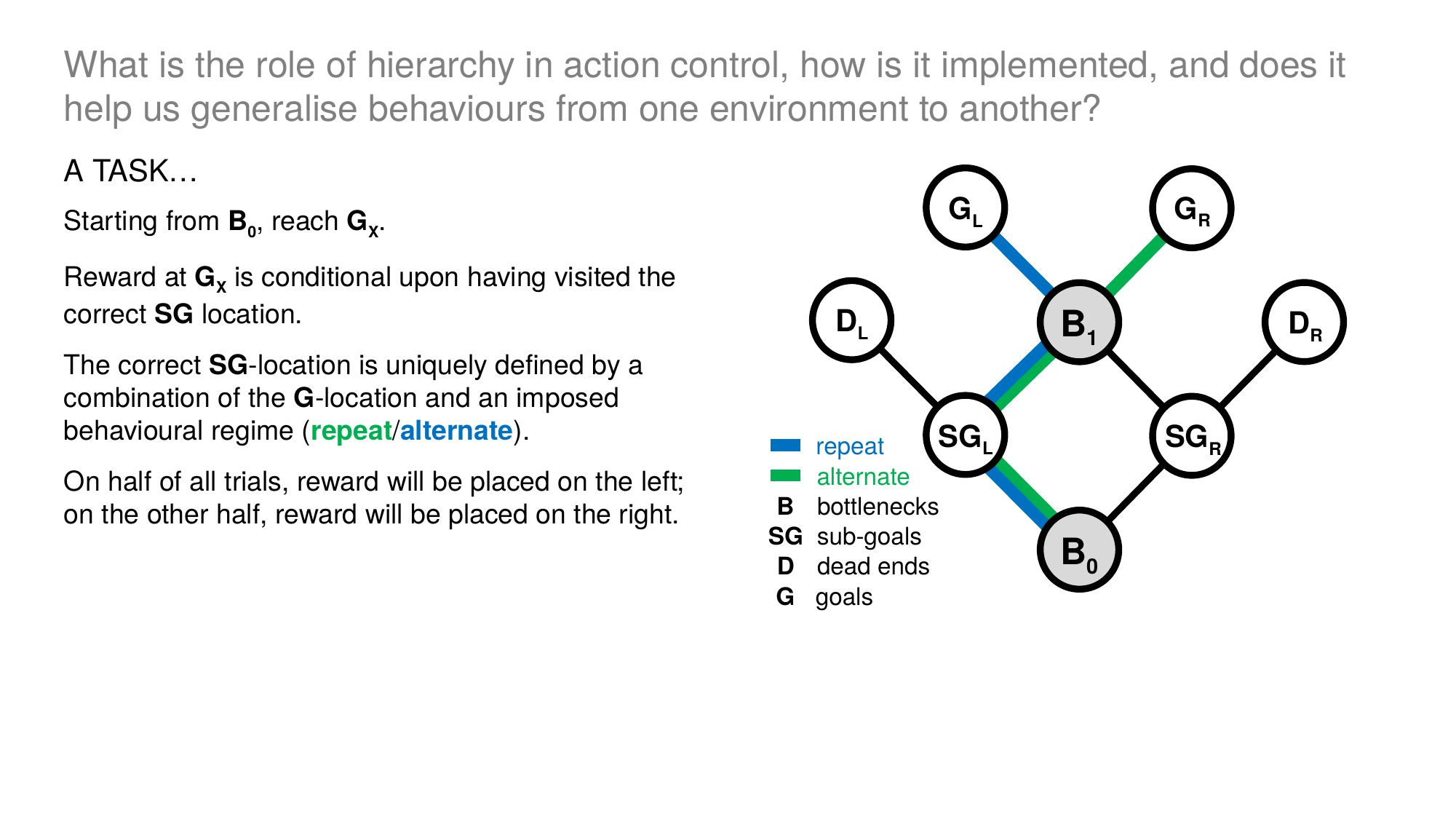

What is the role of hierarchy in action control, how is it implemented, and does it help us generalise behaviours from one environment to another?
A TASK…

GR
GL

B1
DL
DR

SGL
SGR

B0
repeat
alternate
B
bottlenecks
SG
sub-goals
D
dead ends
G
goals
Starting from B0, reach GX.
Reward at GX is conditional upon having visited the correct SG location.
The correct SG-location is uniquely defined by a combination of the G-location and an imposed behavioural regime (repeat/alternate).
On half of all trials, reward will be placed on the left; on the other half, reward will be placed on the right.